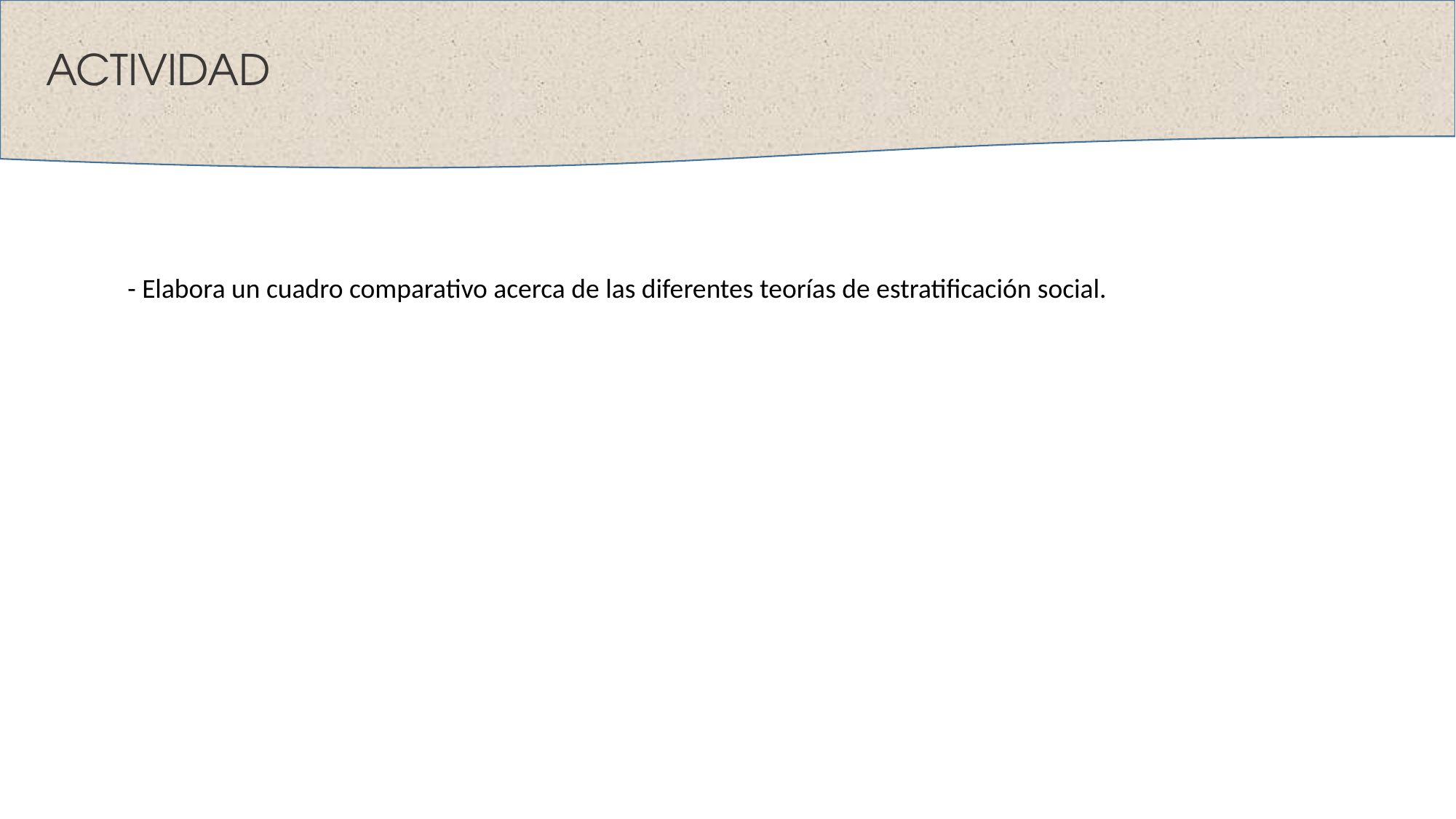

ACTIVIDAD
- Elabora un cuadro comparativo acerca de las diferentes teorías de estratificación social.